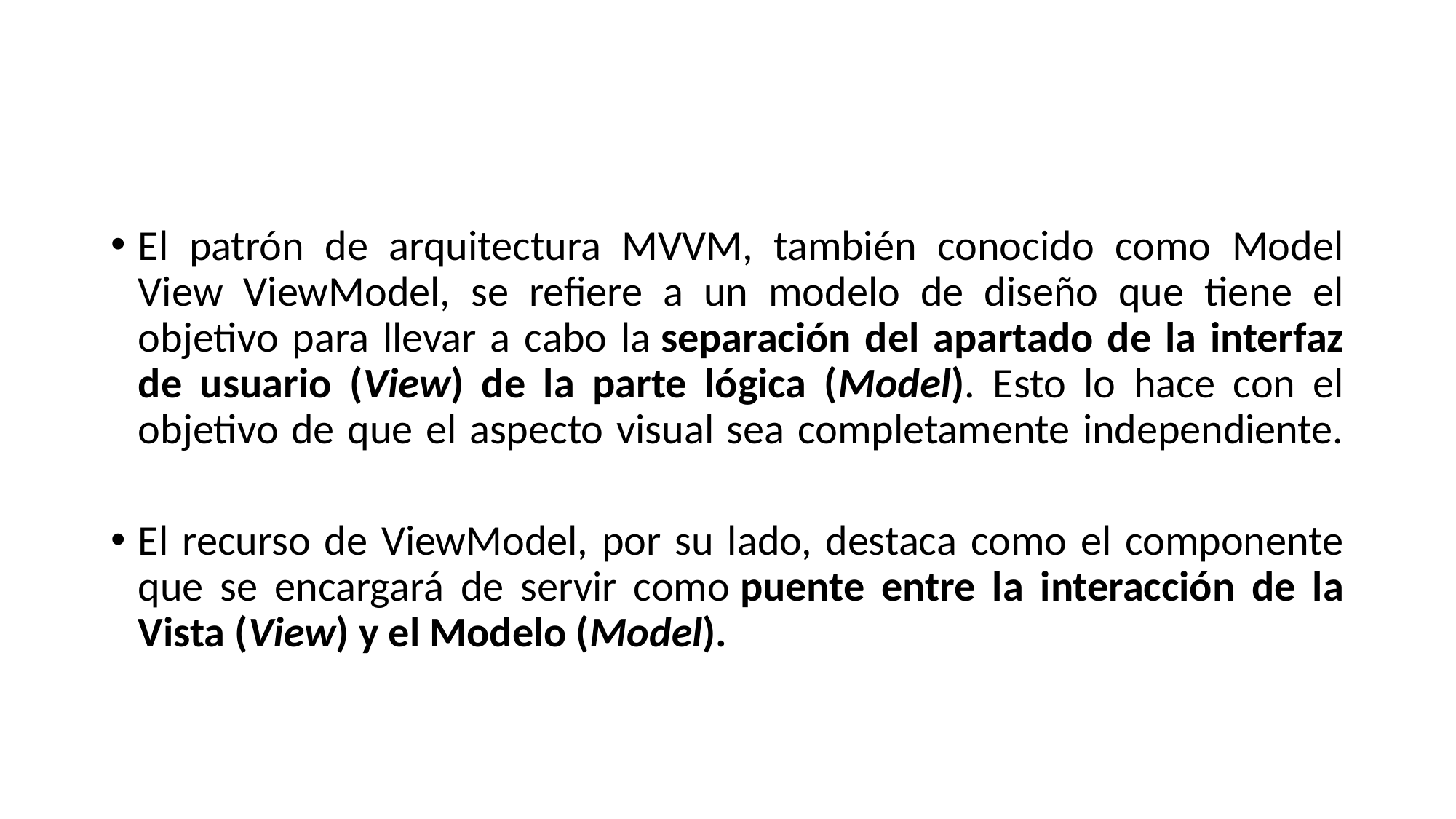

#
El patrón de arquitectura MVVM, también conocido como Model View ViewModel, se refiere a un modelo de diseño que tiene el objetivo para llevar a cabo la separación del apartado de la interfaz de usuario (View) de la parte lógica (Model). Esto lo hace con el objetivo de que el aspecto visual sea completamente independiente.
El recurso de ViewModel, por su lado, destaca como el componente que se encargará de servir como puente entre la interacción de la Vista (View) y el Modelo (Model).